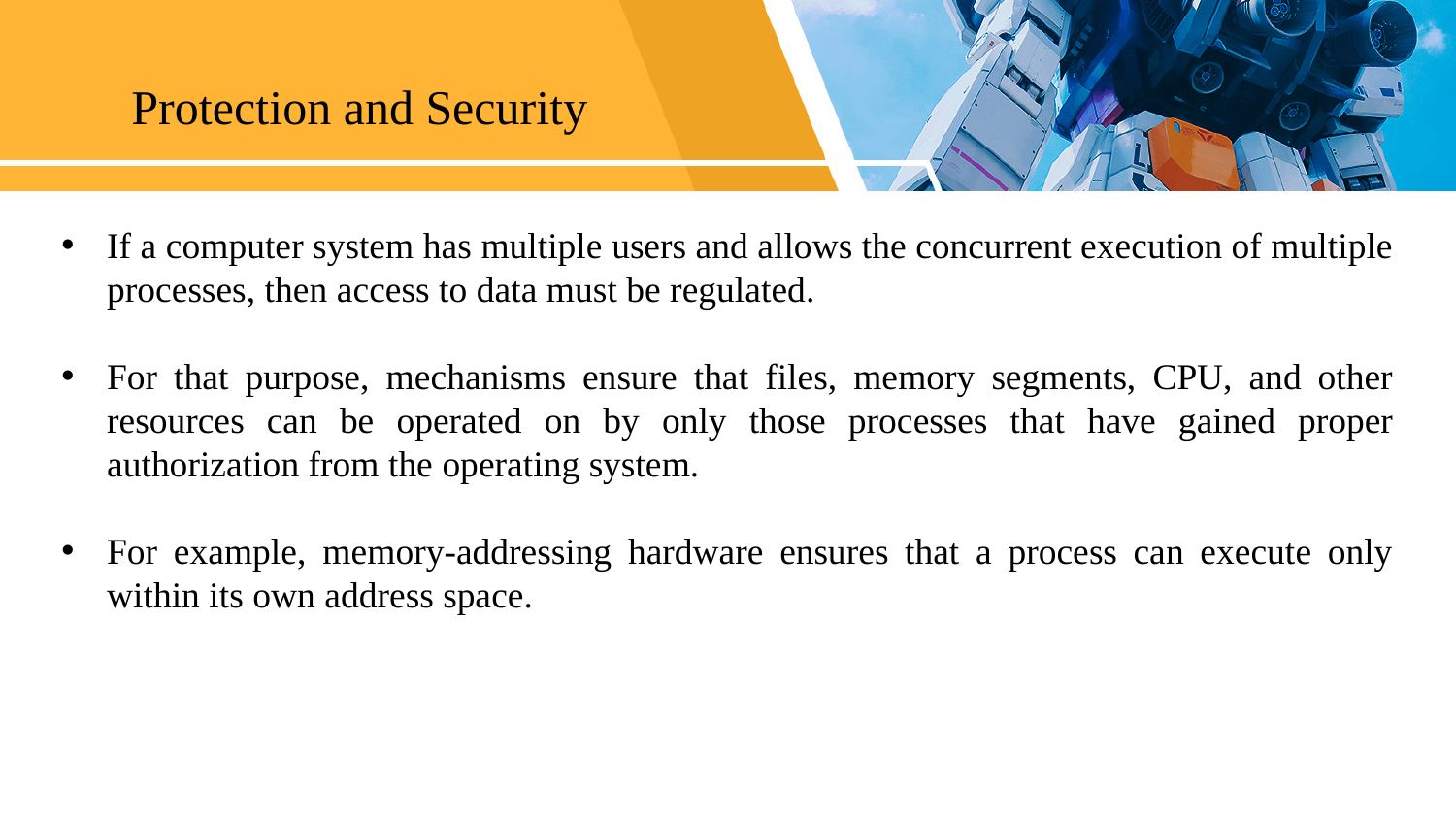

Protection and Security
If a computer system has multiple users and allows the concurrent execution of multiple processes, then access to data must be regulated.

For that purpose, mechanisms ensure that files, memory segments, CPU, and other resources can be operated on by only those processes that have gained proper authorization from the operating system.

For example, memory-addressing hardware ensures that a process can execute only within its own address space.